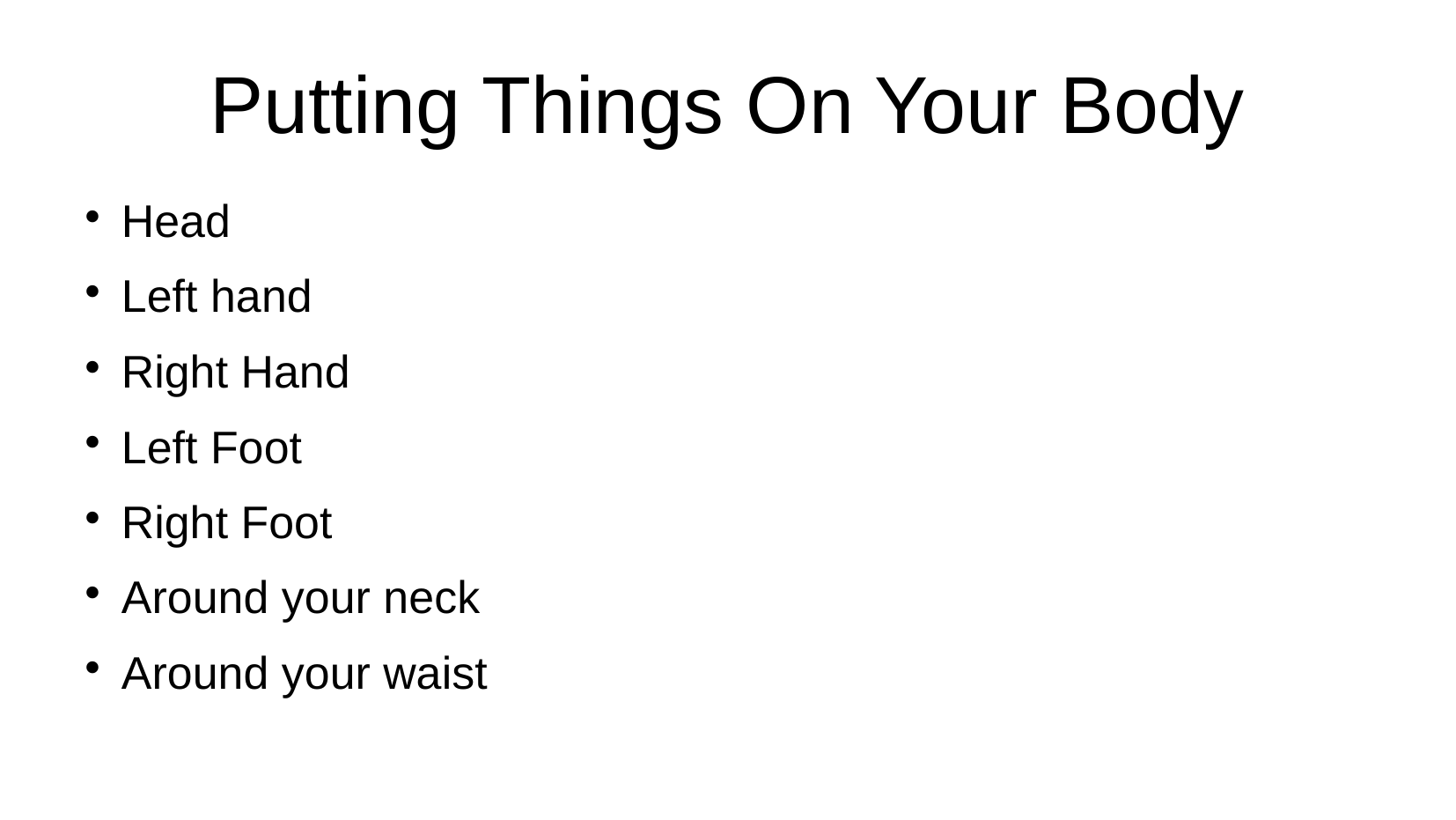

# Putting Things On Your Body
Head
Left hand
Right Hand
Left Foot
Right Foot
Around your neck
Around your waist